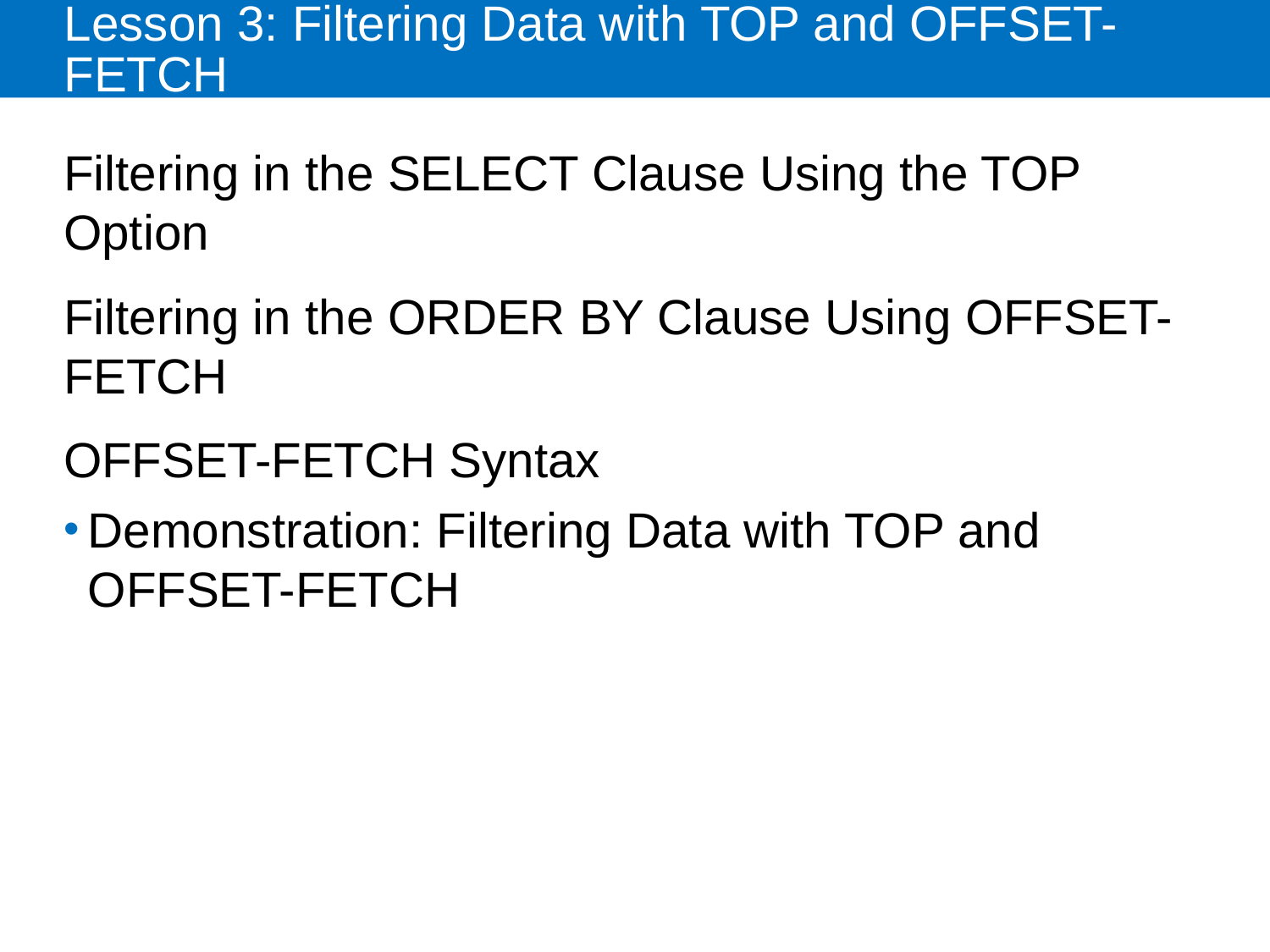

# Lesson 3: Filtering Data with TOP and OFFSET-FETCH
Filtering in the SELECT Clause Using the TOP Option
Filtering in the ORDER BY Clause Using OFFSET-FETCH
OFFSET-FETCH Syntax
Demonstration: Filtering Data with TOP and OFFSET-FETCH